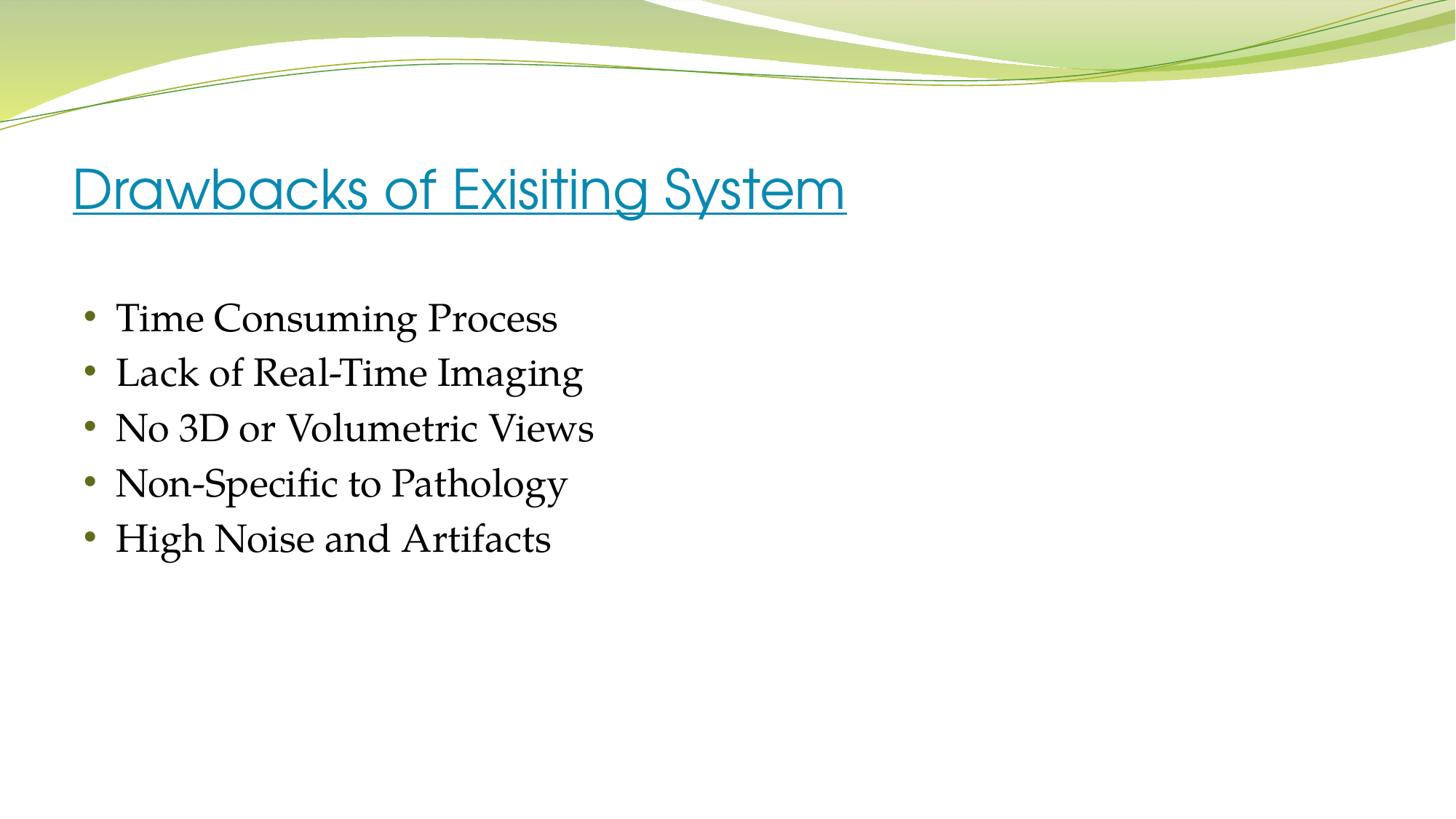

# Drawbacks of Exisiting System

Time Consuming Process
Lack of Real-Time Imaging
No 3D or Volumetric Views
Non-Specific to Pathology
High Noise and Artifacts